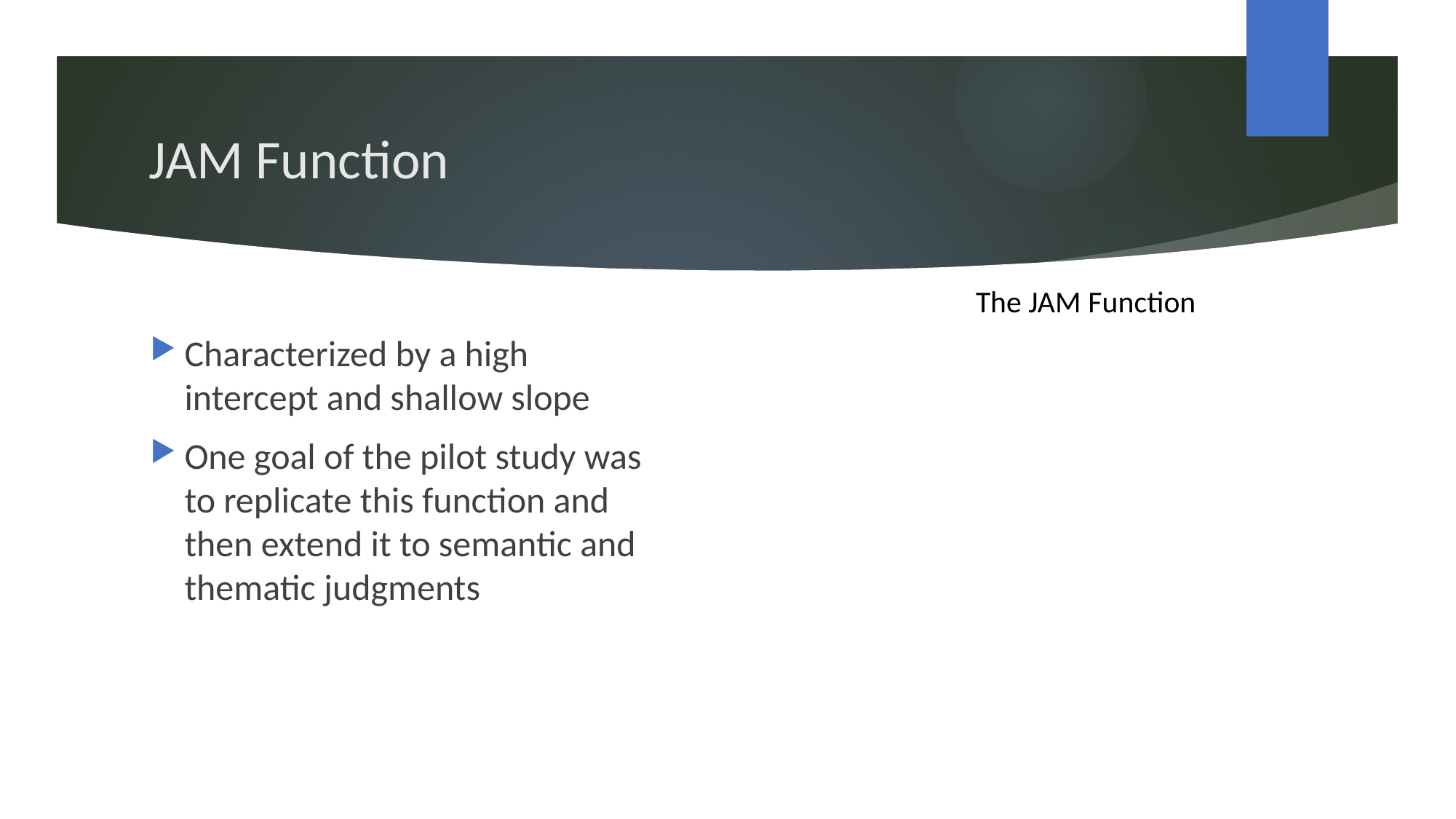

# JAM Function
The JAM Function

Characterized by a high intercept and shallow slope
One goal of the pilot study was to replicate this function and then extend it to semantic and thematic judgments